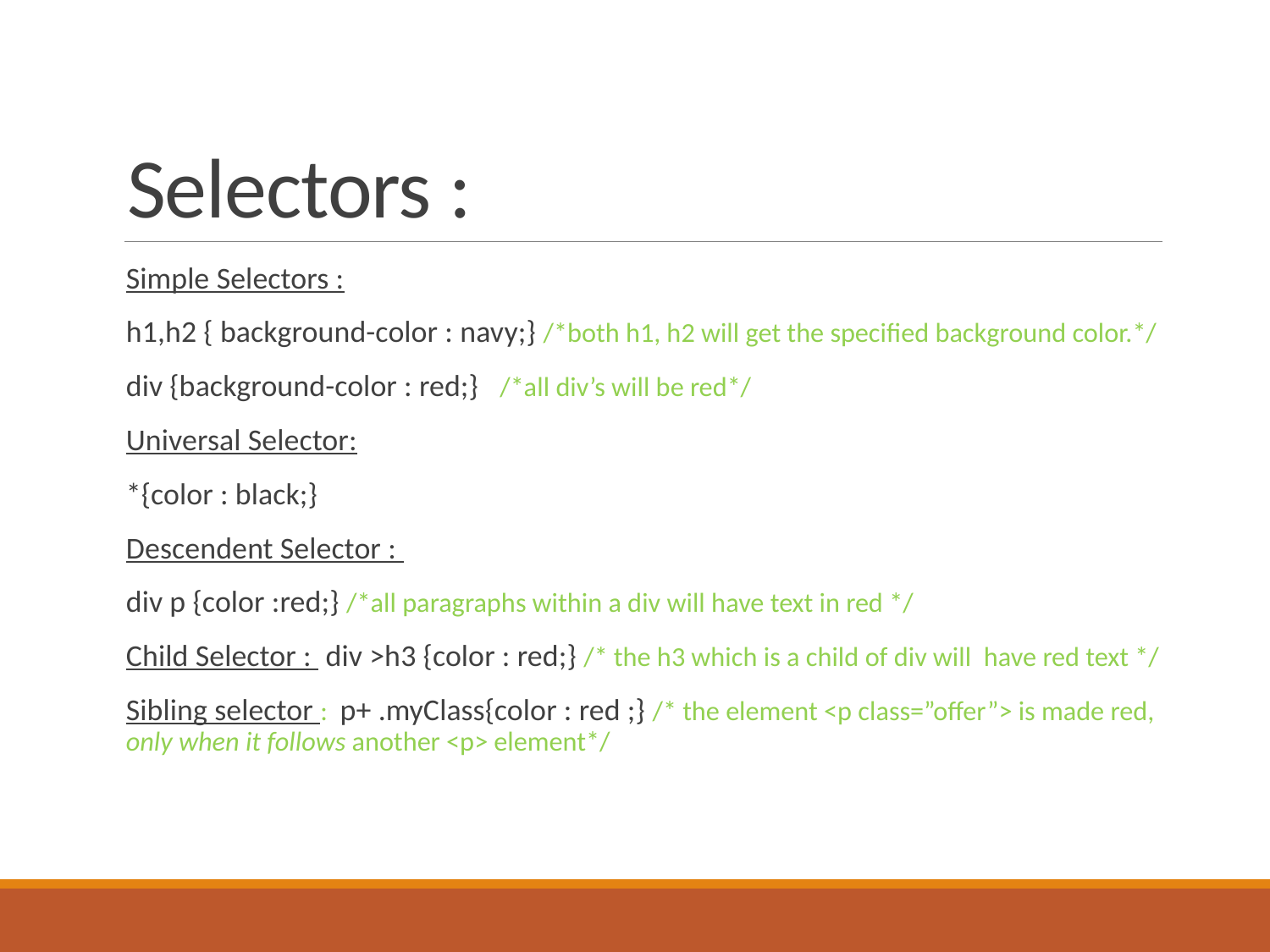

# Selectors :
Simple Selectors :
h1,h2 { background-color : navy;} /*both h1, h2 will get the specified background color.*/
div {background-color : red;}   /*all div’s will be red*/
Universal Selector:
*{color : black;}
Descendent Selector :
div p {color :red;} /*all paragraphs within a div will have text in red */
Child Selector :  div >h3 {color : red;} /* the h3 which is a child of div will  have red text */
Sibling selector :  p+ .myClass{color : red ;} /* the element <p class=”offer”> is made red, only when it follows another <p> element*/